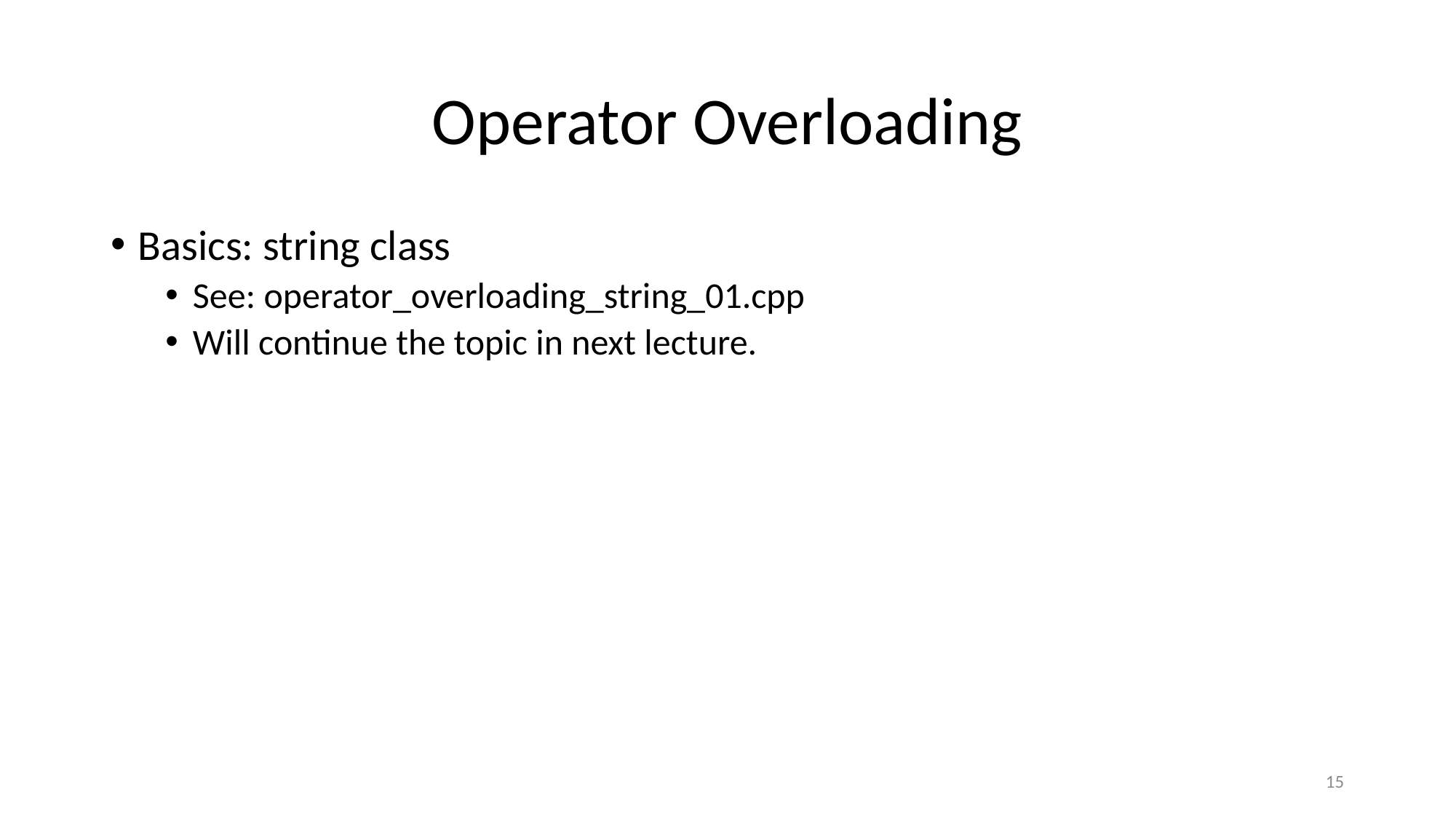

# Operator Overloading
Basics: string class
See: operator_overloading_string_01.cpp
Will continue the topic in next lecture.
15